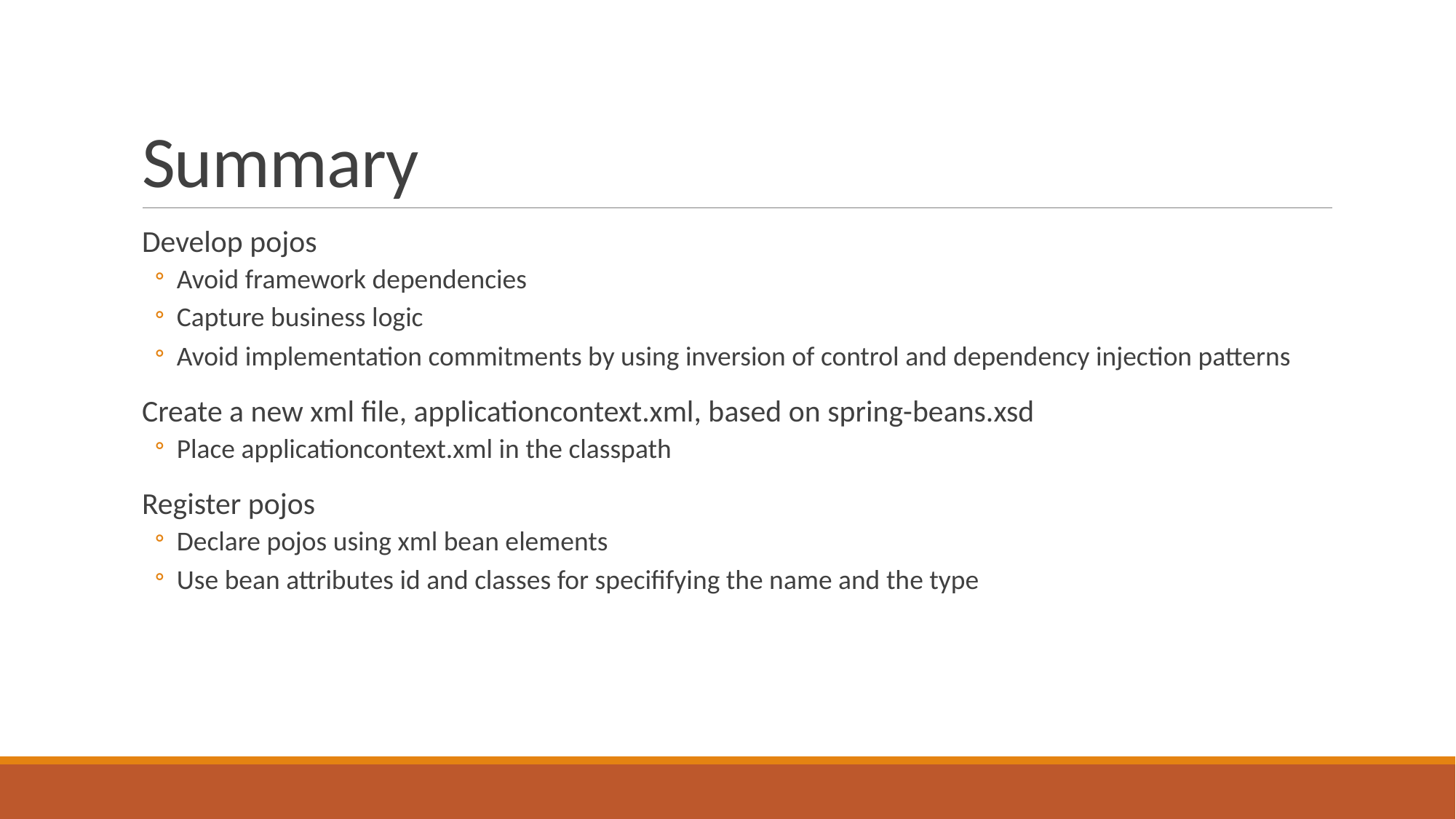

# Summary
Develop pojos
Avoid framework dependencies
Capture business logic
Avoid implementation commitments by using inversion of control and dependency injection patterns
Create a new xml file, applicationcontext.xml, based on spring-beans.xsd
Place applicationcontext.xml in the classpath
Register pojos
Declare pojos using xml bean elements
Use bean attributes id and classes for specififying the name and the type